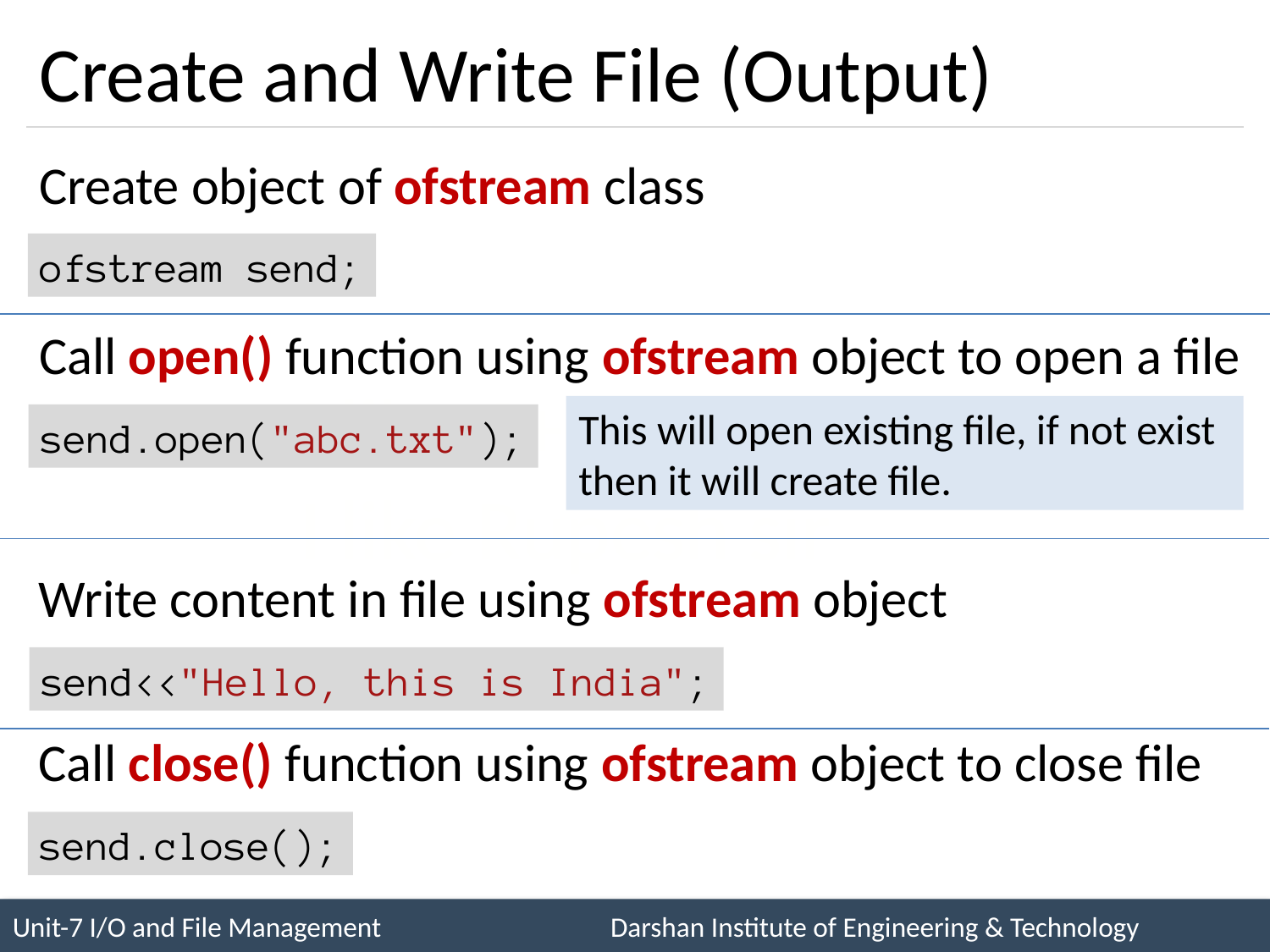

# Create and Write File (Output)
Create object of ofstream class
ofstream send;
Call open() function using ofstream object to open a file
This will open existing file, if not exist then it will create file.
send.open("abc.txt");
Write content in file using ofstream object
send<<"Hello, this is India";
Call close() function using ofstream object to close file
send.close();